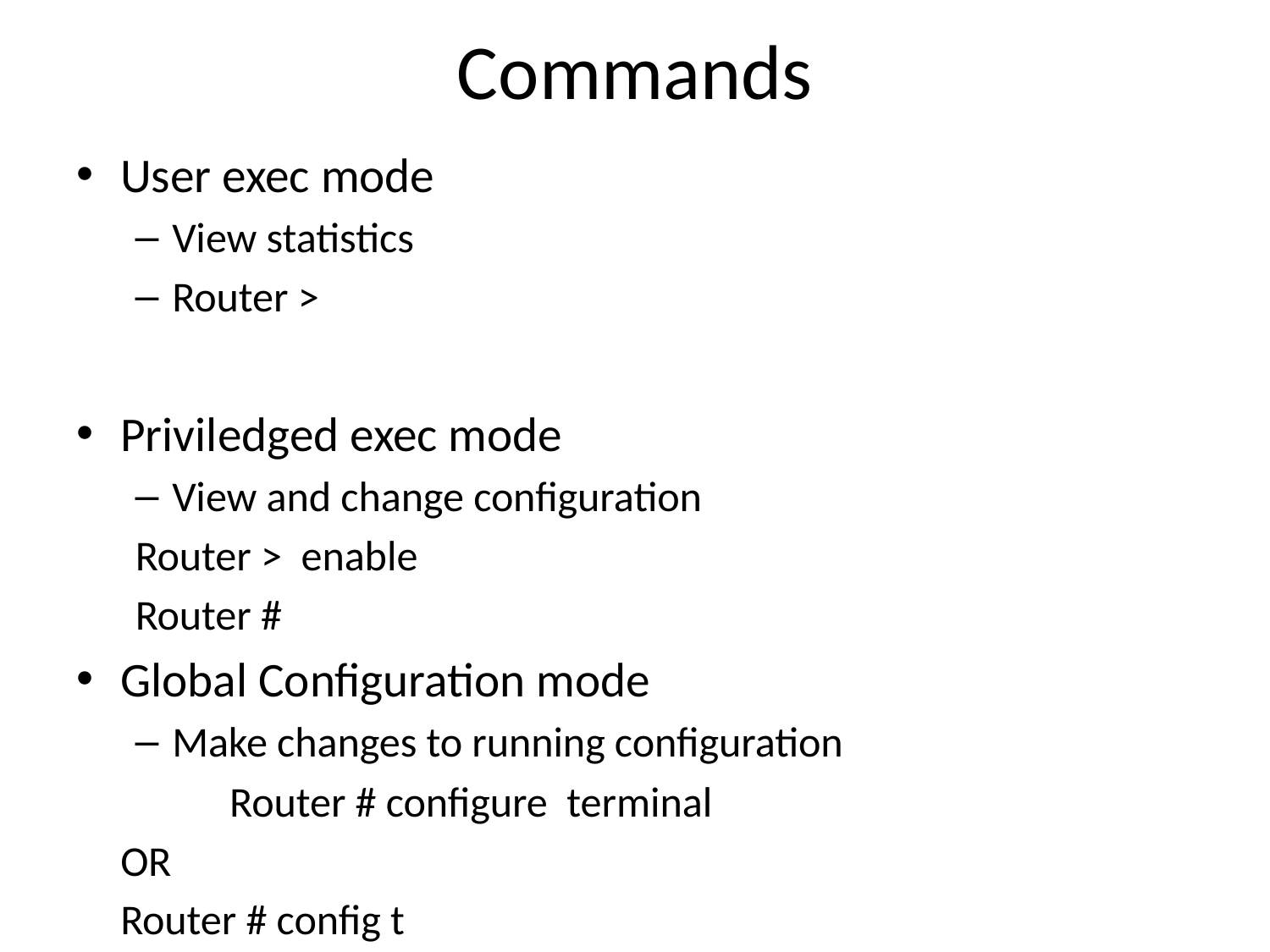

# Commands
User exec mode
View statistics
Router >

Priviledged exec mode
View and change configuration
Router >  enable
Router #
Global Configuration mode
Make changes to running configuration
	 	Router # configure  terminal
				OR
		Router # config t